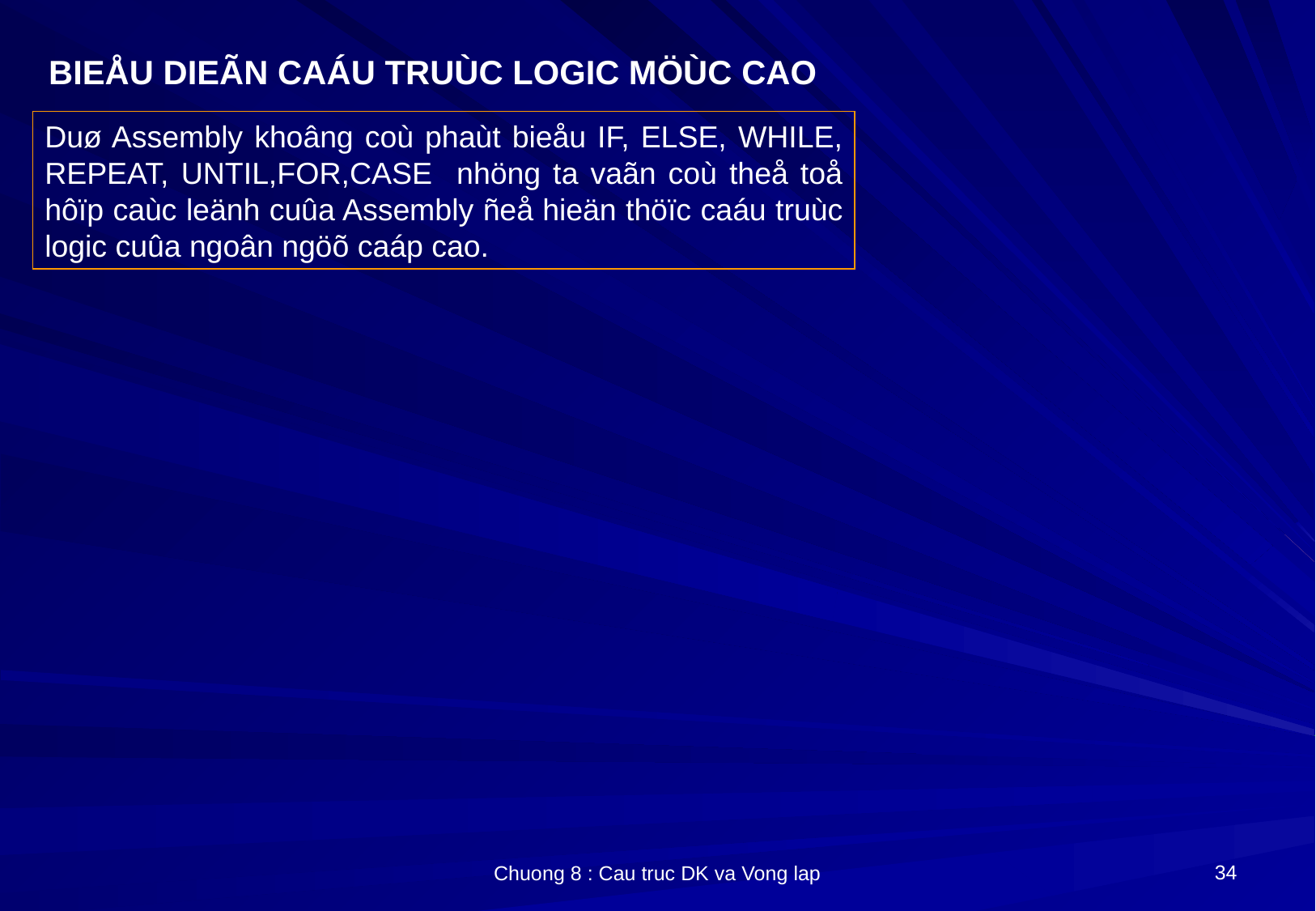

# BIEÅU DIEÃN CAÁU TRUÙC LOGIC MÖÙC CAO
Duø Assembly khoâng coù phaùt bieåu IF, ELSE, WHILE, REPEAT, UNTIL,FOR,CASE  nhöng ta vaãn coù theå toå hôïp caùc leänh cuûa Assembly ñeå hieän thöïc caáu truùc logic cuûa ngoân ngöõ caáp cao.
34
Chuong 8 : Cau truc DK va Vong lap